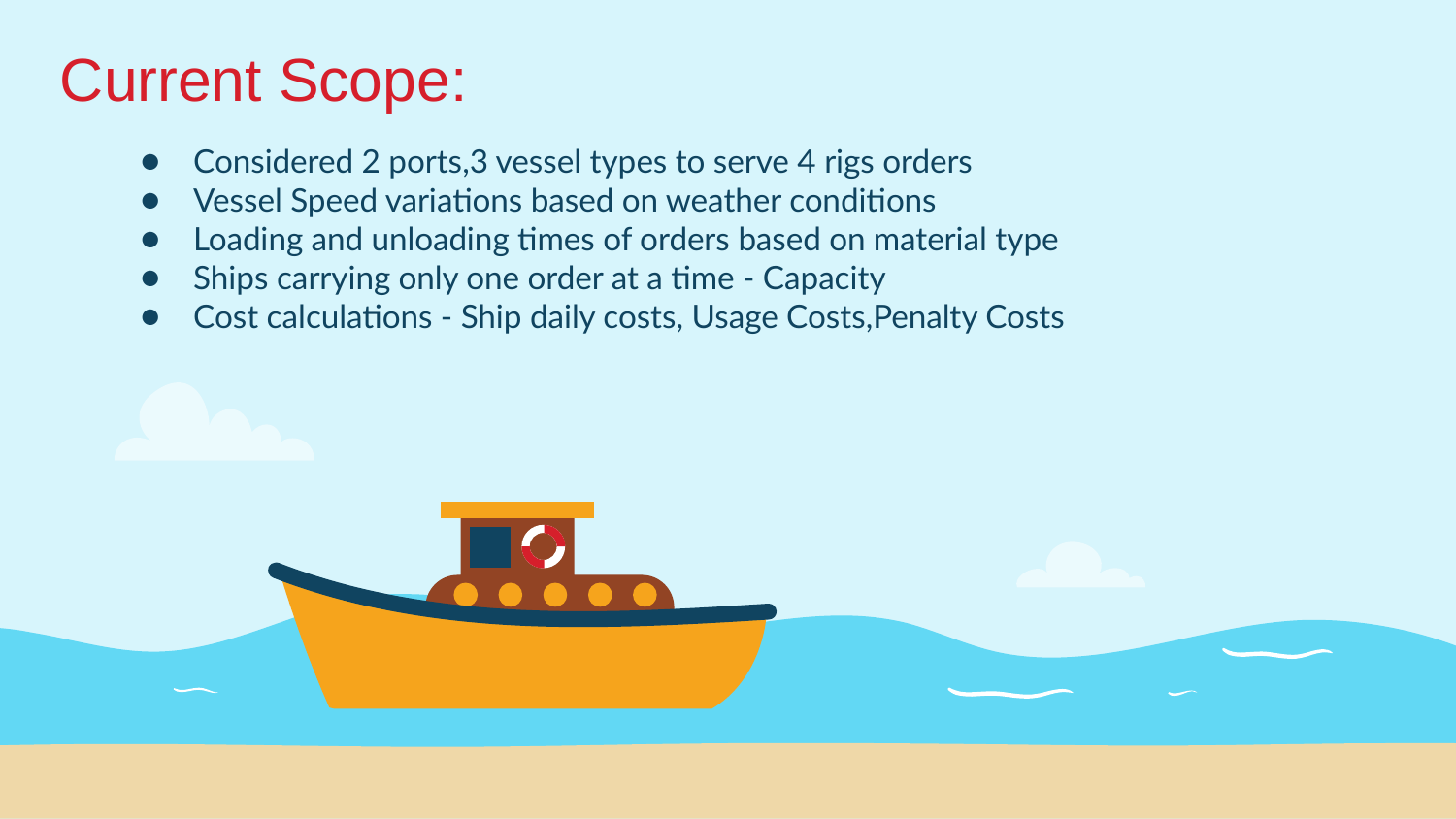

# Current Scope:
Considered 2 ports,3 vessel types to serve 4 rigs orders
Vessel Speed variations based on weather conditions
Loading and unloading times of orders based on material type
Ships carrying only one order at a time - Capacity
Cost calculations - Ship daily costs, Usage Costs,Penalty Costs